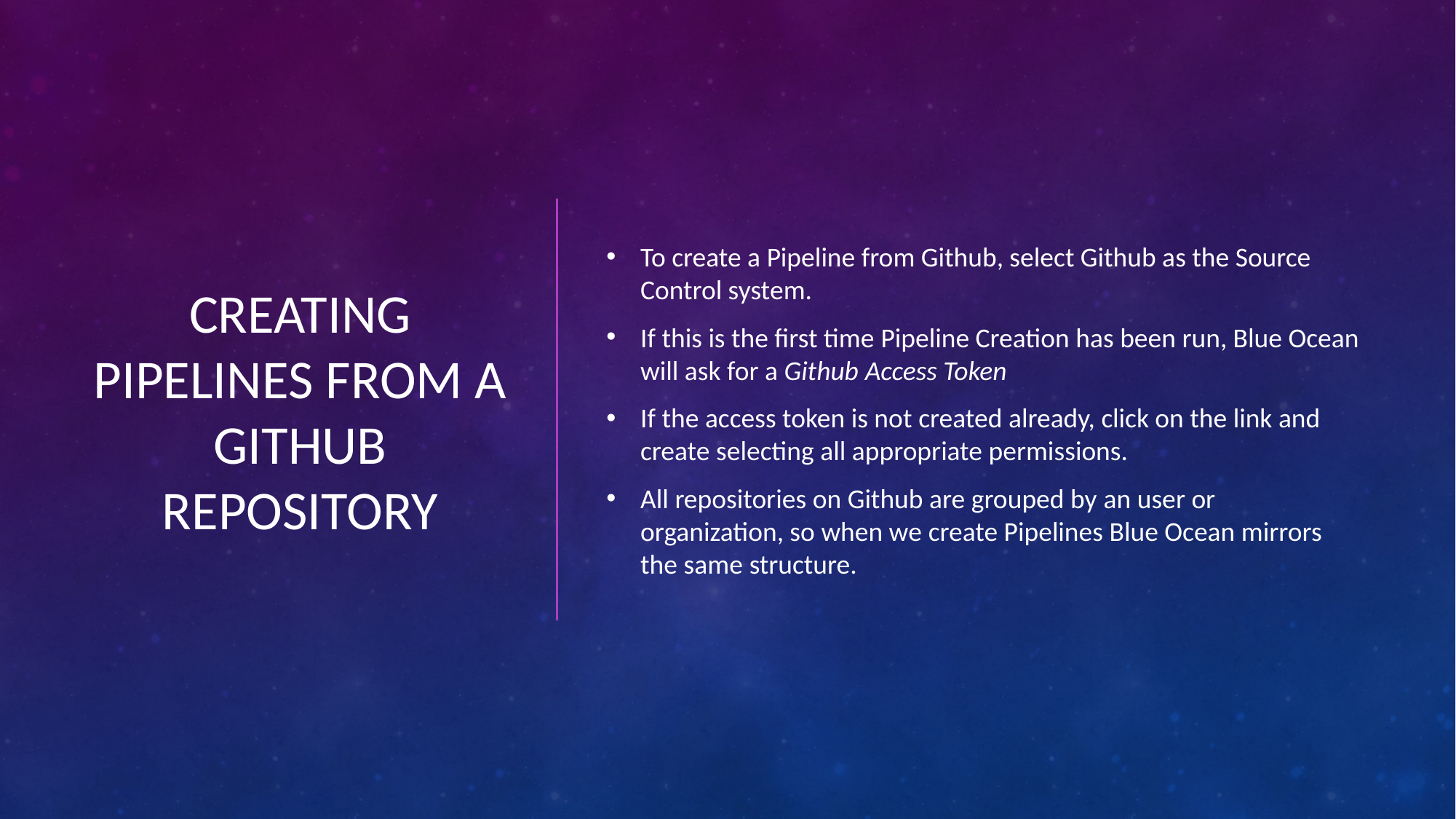

# Creating Pipelines from a gitHUB repository
To create a Pipeline from Github, select Github as the Source Control system.
If this is the first time Pipeline Creation has been run, Blue Ocean will ask for a Github Access Token
If the access token is not created already, click on the link and create selecting all appropriate permissions.
All repositories on Github are grouped by an user or organization, so when we create Pipelines Blue Ocean mirrors the same structure.